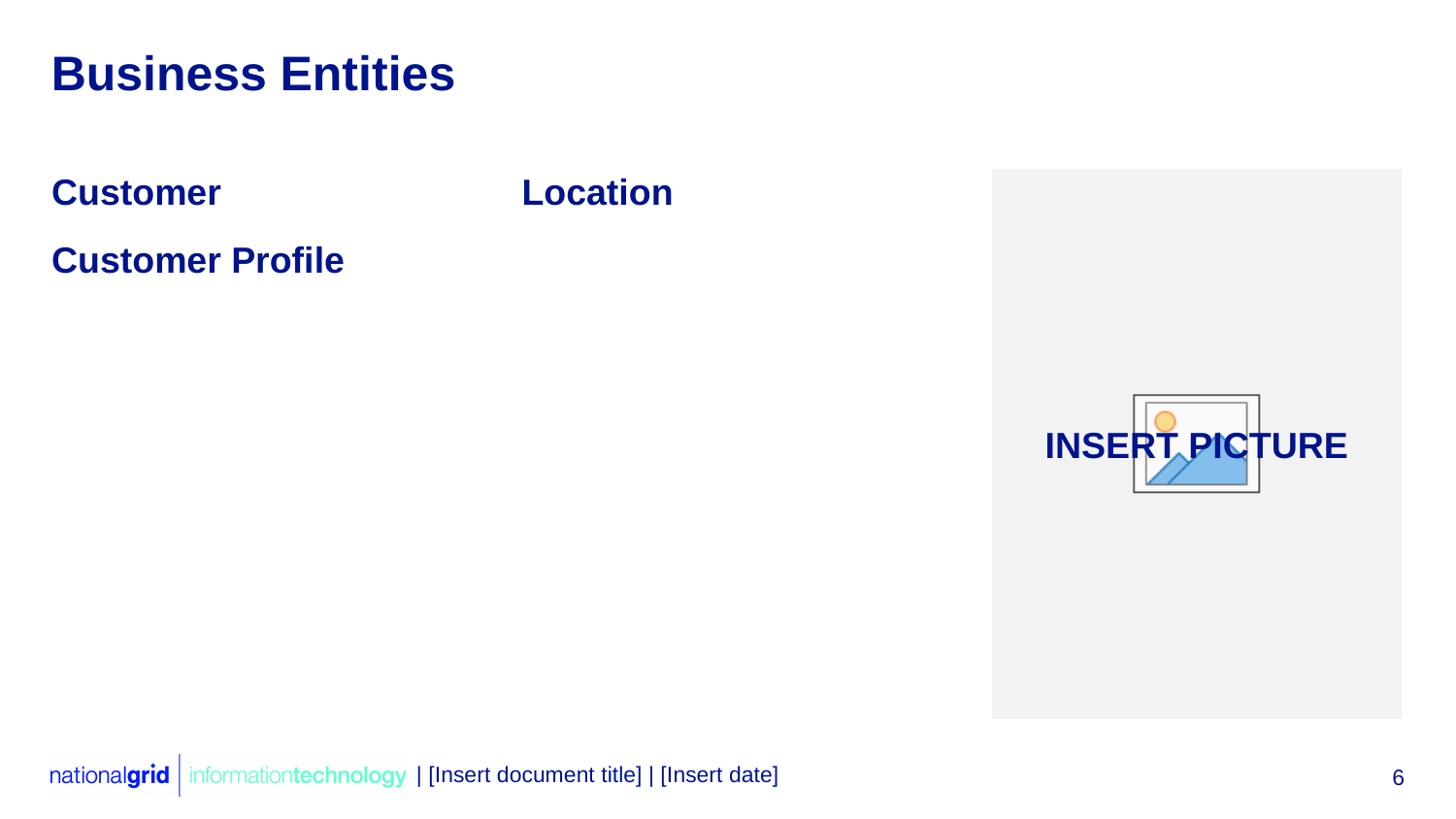

# Business Entities

Customer
Customer Profile

Location
| [Insert document title] | [Insert date]